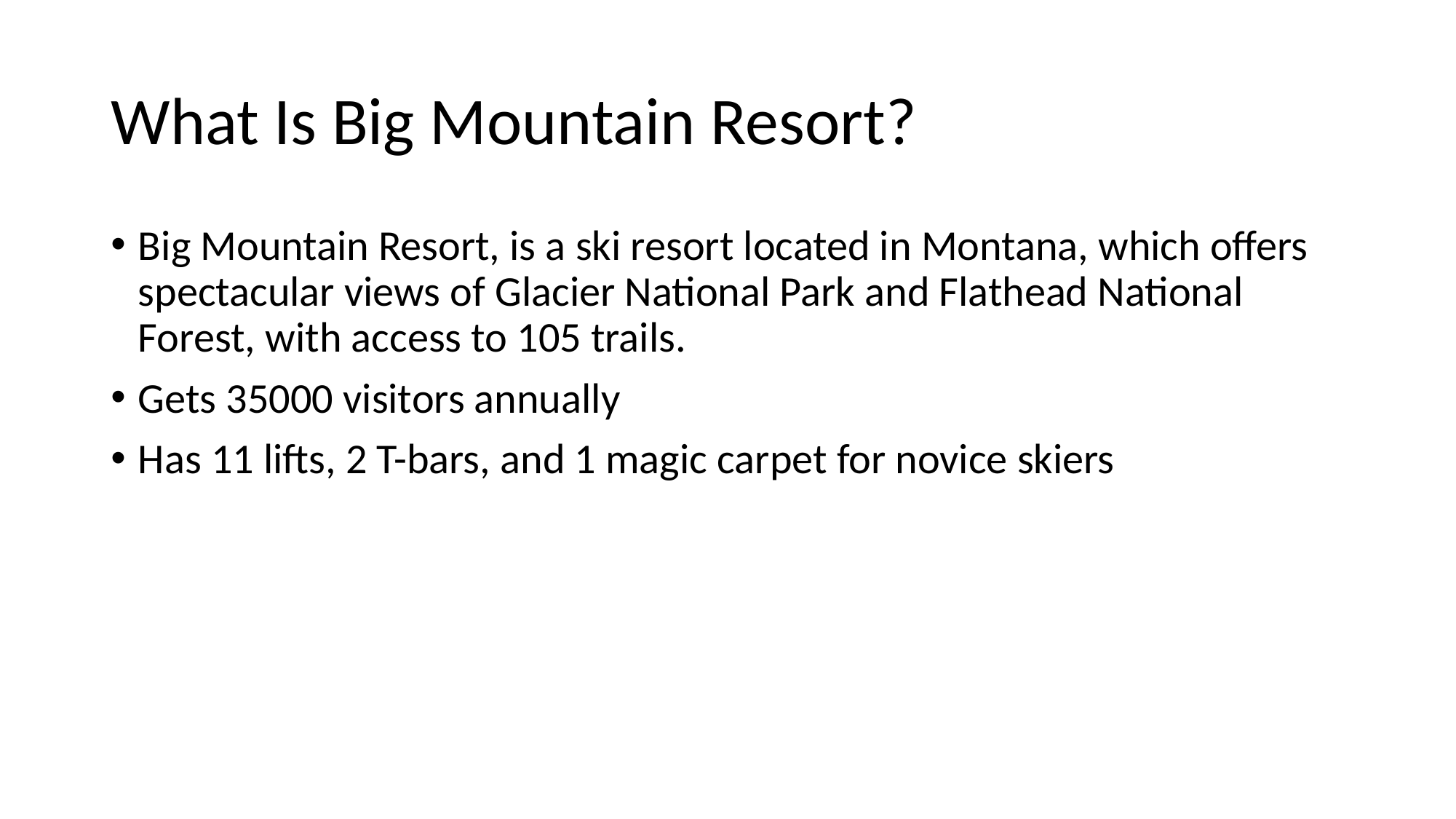

# What Is Big Mountain Resort?
Big Mountain Resort, is a ski resort located in Montana, which offers spectacular views of Glacier National Park and Flathead National Forest, with access to 105 trails.
Gets 35000 visitors annually
Has 11 lifts, 2 T-bars, and 1 magic carpet for novice skiers